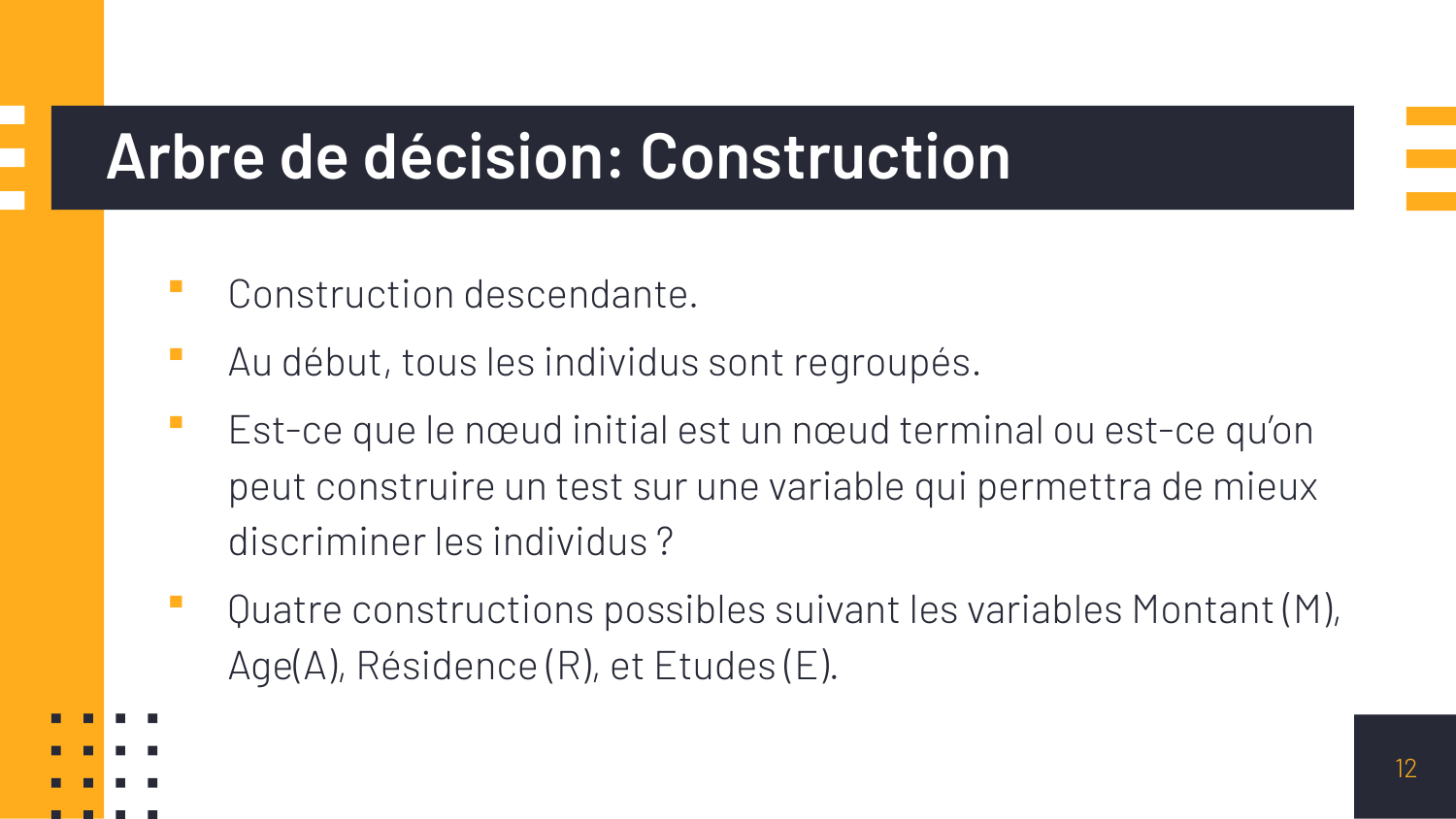

# Arbre de décision: Construction
Construction descendante.
Au début, tous les individus sont regroupés.
Est-ce que le nœud initial est un nœud terminal ou est-ce qu’on peut construire un test sur une variable qui permettra de mieux discriminer les individus ?
Quatre constructions possibles suivant les variables Montant (M), Age(A), Résidence (R), et Etudes (E).
12